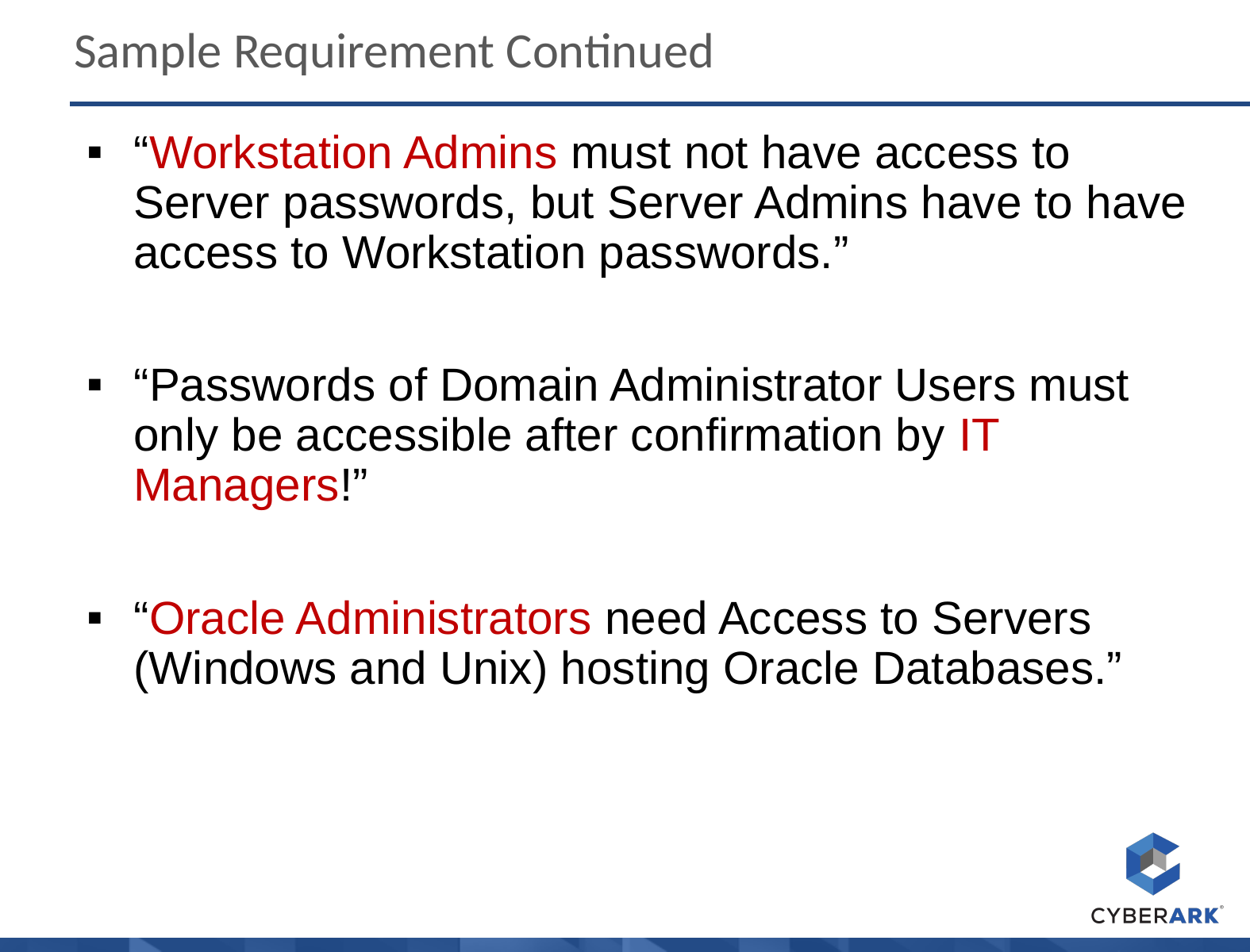

Sample Requirement Continued
“Workstation Admins must not have access to Server passwords, but Server Admins have to have access to Workstation passwords.”

“Passwords of Domain Administrator Users must only be accessible after confirmation by IT Managers!”

“Oracle Administrators need Access to Servers (Windows and Unix) hosting Oracle Databases.”